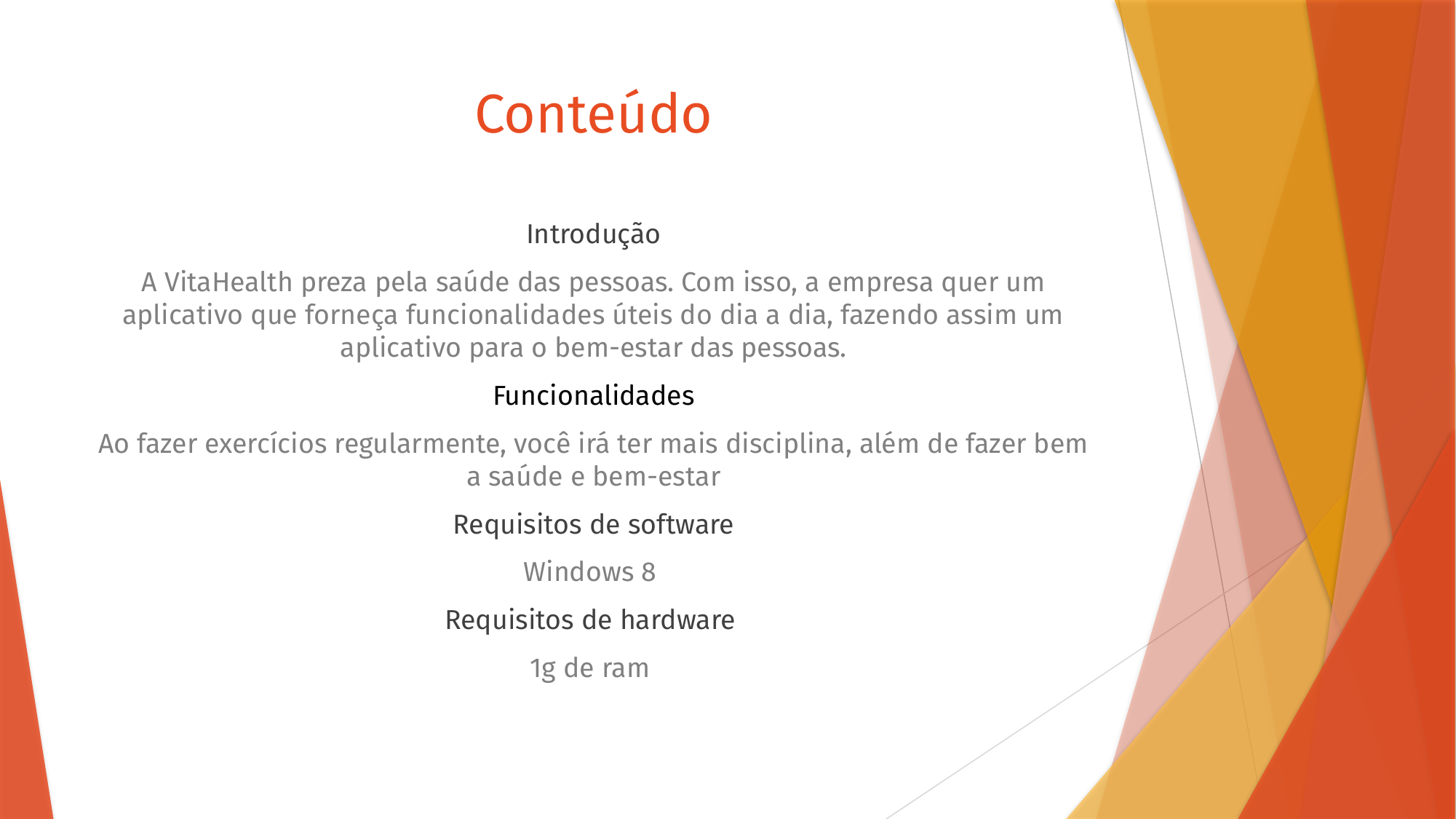

# Conteúdo
Introdução
A VitaHealth preza pela saúde das pessoas. Com isso, a empresa quer um aplicativo que forneça funcionalidades úteis do dia a dia, fazendo assim um aplicativo para o bem-estar das pessoas.
Funcionalidades
Ao fazer exercícios regularmente, você irá ter mais disciplina, além de fazer bem a saúde e bem-estar
Requisitos de software
Windows 8
Requisitos de hardware
1g de ram